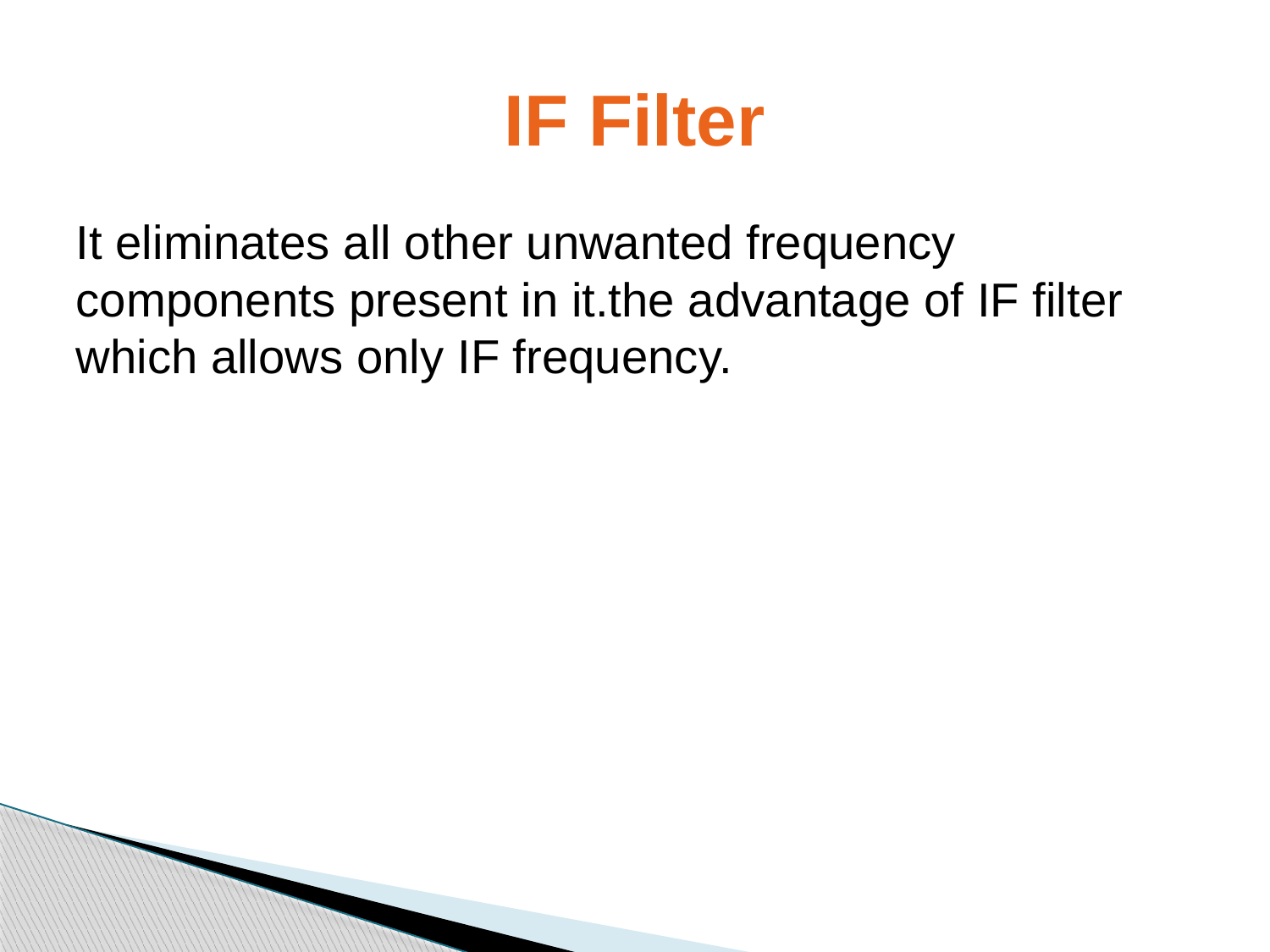

# IF Filter
It eliminates all other unwanted frequency components present in it.the advantage of IF filter which allows only IF frequency.